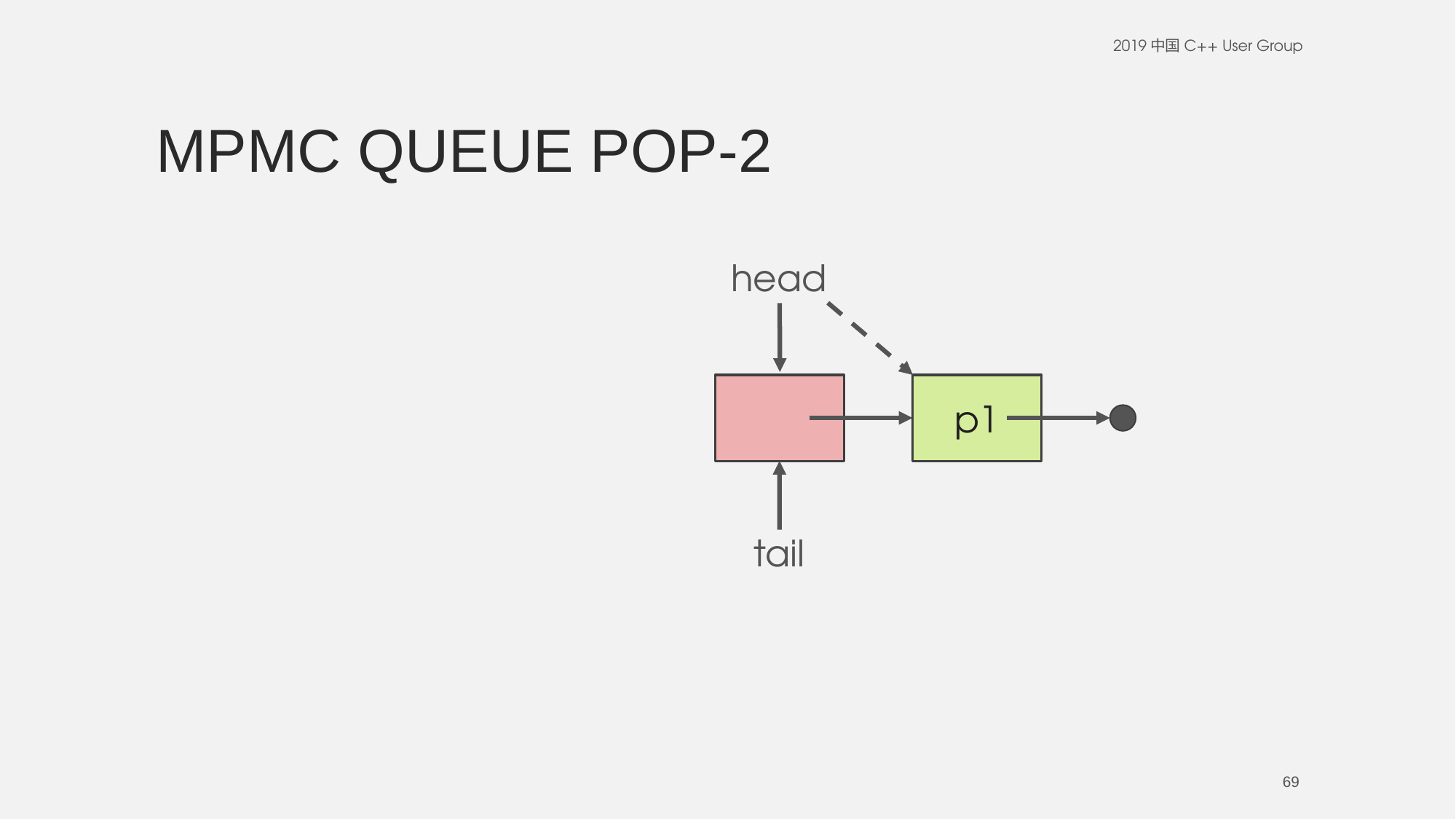

# MPMC queue pop-2
head

p1

tail
69